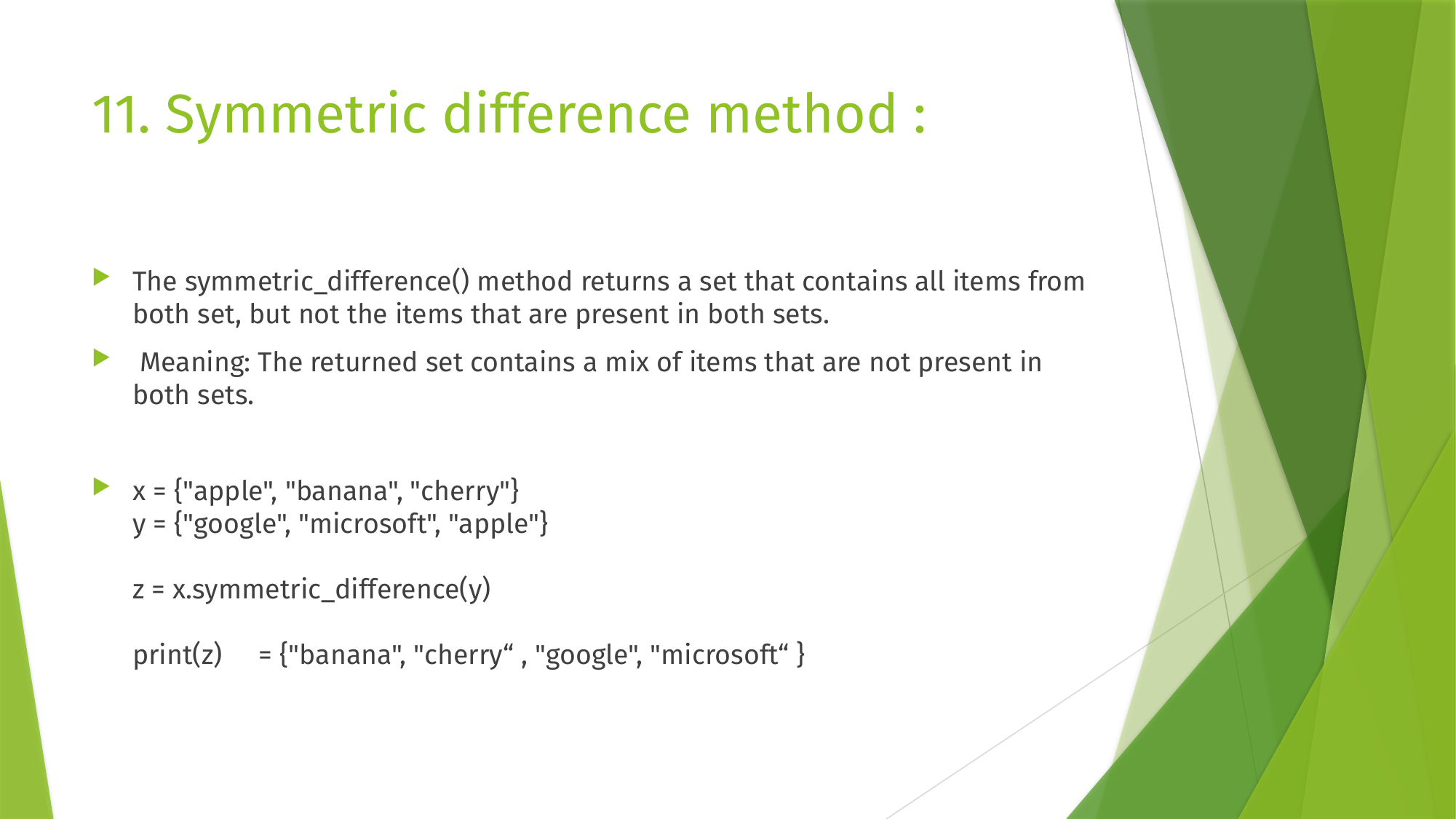

# 11. Symmetric difference method :
The symmetric_difference() method returns a set that contains all items from both set, but not the items that are present in both sets.
 Meaning: The returned set contains a mix of items that are not present in both sets.

x = {"apple", "banana", "cherry"}
y = {"google", "microsoft", "apple"}
z = x.symmetric_difference(y)
print(z)     = {"banana", "cherry“ , "google", "microsoft“ }